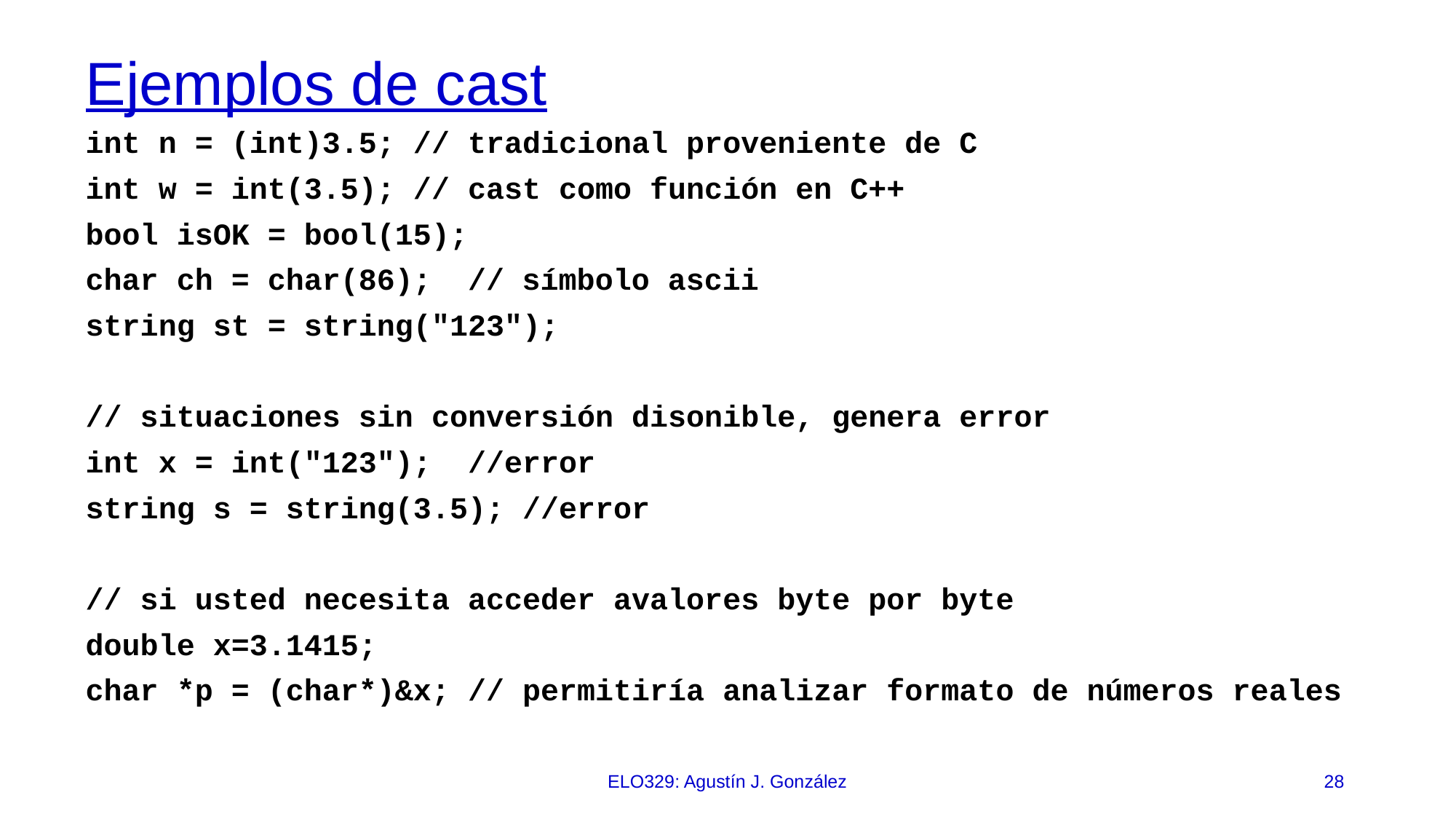

# Ejemplos de cast
int n = (int)3.5; // tradicional proveniente de C
int w = int(3.5); // cast como función en C++
bool isOK = bool(15);
char ch = char(86);  // símbolo ascii
string st = string("123");

// situaciones sin conversión disonible, genera error
int x = int("123");  //error
string s = string(3.5); //error

// si usted necesita acceder avalores byte por byte
double x=3.1415;
char *p = (char*)&x; // permitiría analizar formato de números reales
ELO329: Agustín J. González
28